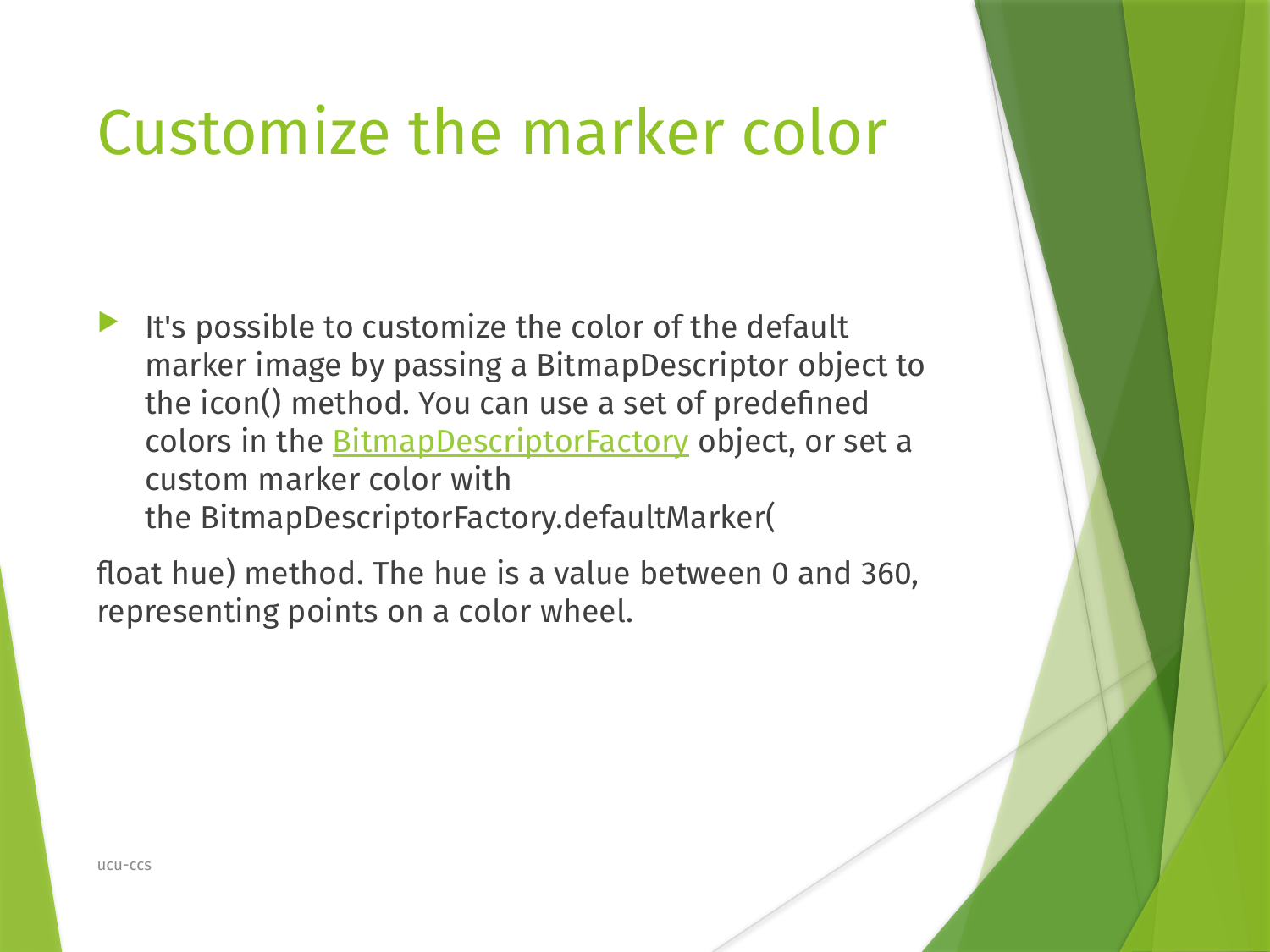

Customize the marker color
It's possible to customize the color of the default marker image by passing a BitmapDescriptor object to the icon() method. You can use a set of predefined colors in the BitmapDescriptorFactory object, or set a custom marker color with the BitmapDescriptorFactory.defaultMarker(
float hue) method. The hue is a value between 0 and 360, representing points on a color wheel.

ucu-ccs